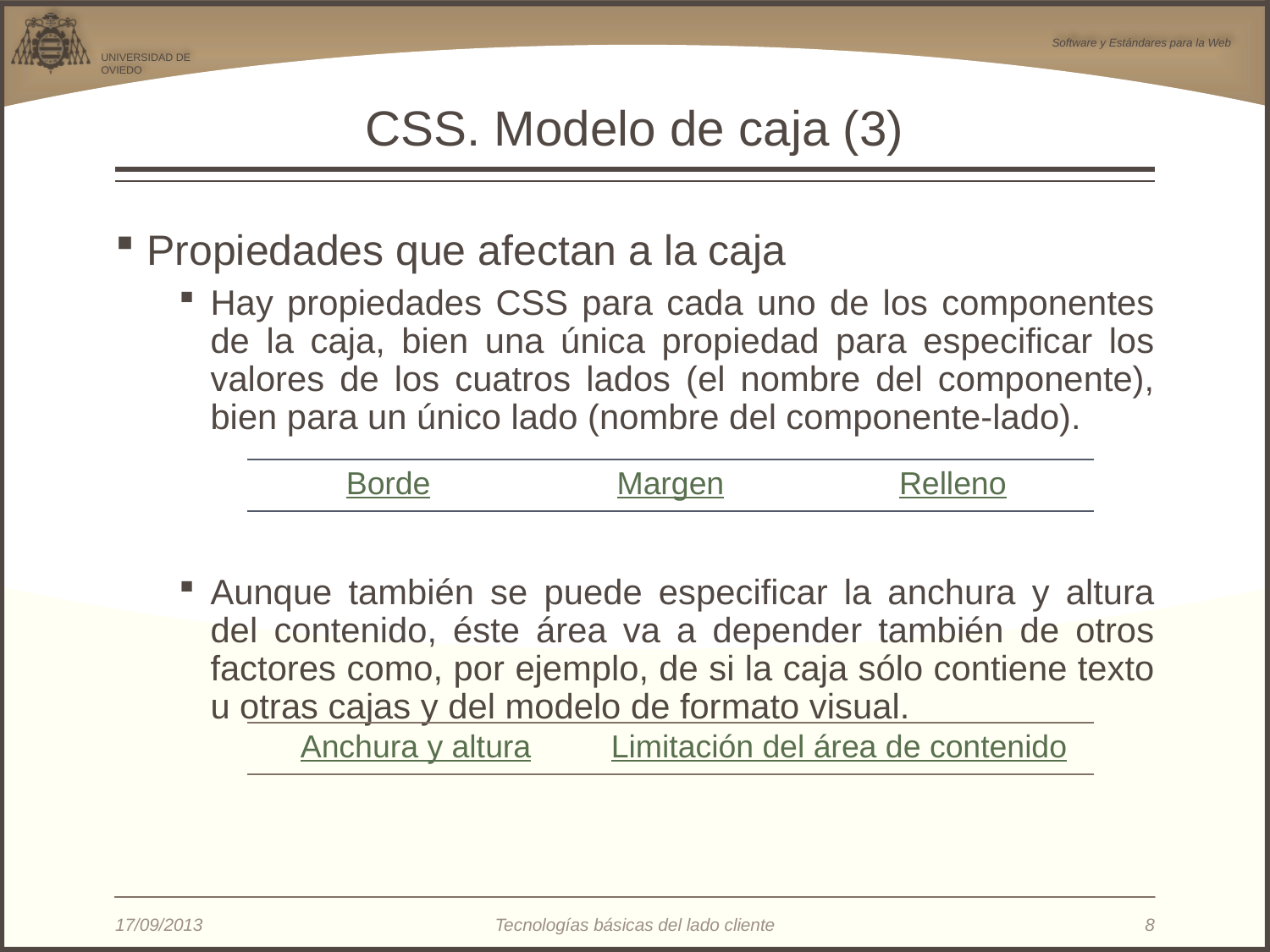

# CSS. Modelo de caja (3)
Propiedades que afectan a la caja
Hay propiedades CSS para cada uno de los componentes de la caja, bien una única propiedad para especificar los valores de los cuatros lados (el nombre del componente), bien para un único lado (nombre del componente-lado).

Aunque también se puede especificar la anchura y altura del contenido, éste área va a depender también de otros factores como, por ejemplo, de si la caja sólo contiene texto u otras cajas y del modelo de formato visual.
| Borde | Margen | Relleno |
| --- | --- | --- |
| Anchura y altura | Limitación del área de contenido |
| --- | --- |
Tecnologías básicas del lado cliente
17/09/2013
8